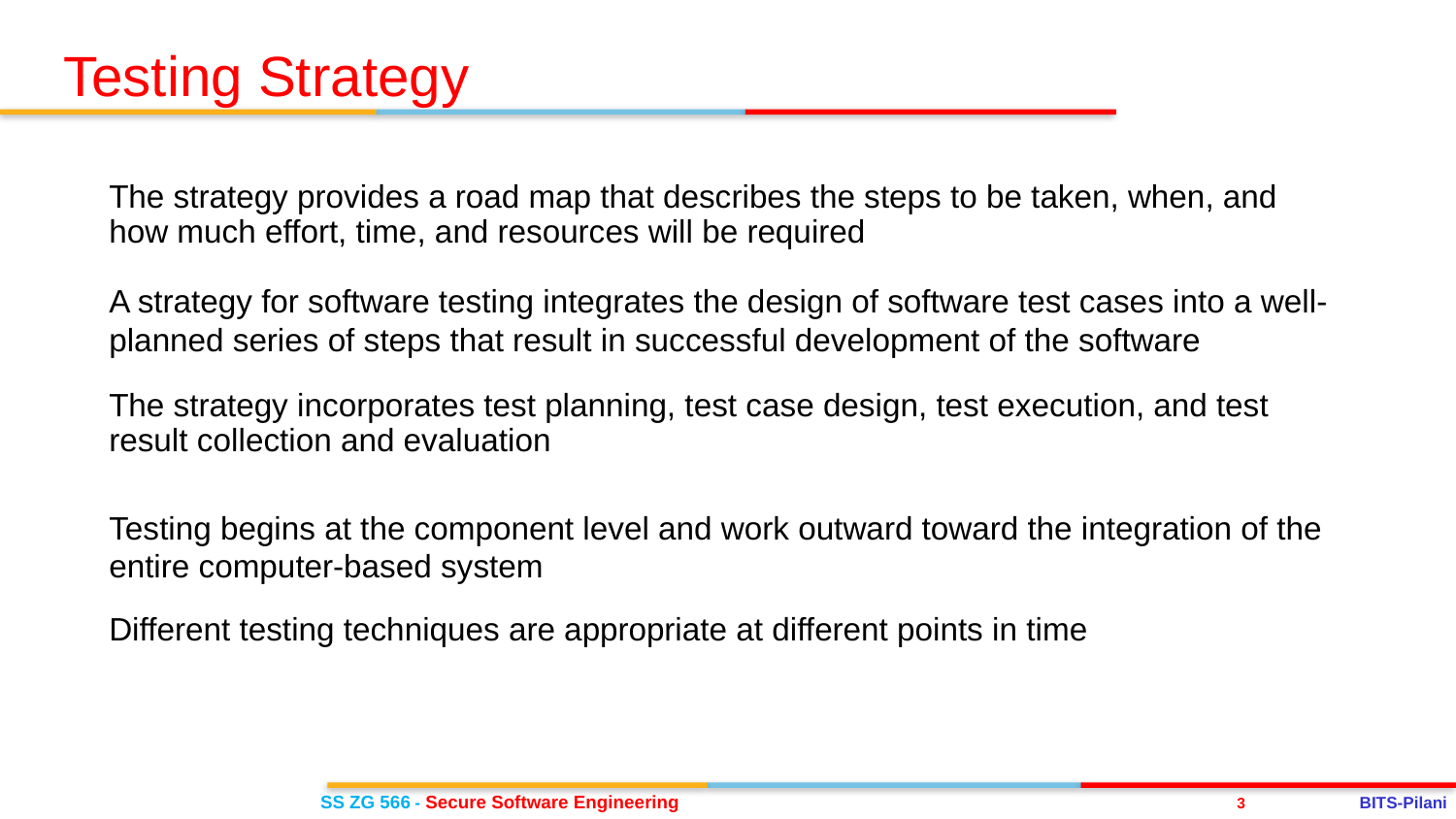

Testing Strategy
The strategy provides a road map that describes the steps to be taken, when, and how much effort, time, and resources will be required
A strategy for software testing integrates the design of software test cases into a well-planned series of steps that result in successful development of the software
The strategy incorporates test planning, test case design, test execution, and test result collection and evaluation
Testing begins at the component level and work outward toward the integration of the entire computer-based system
Different testing techniques are appropriate at different points in time